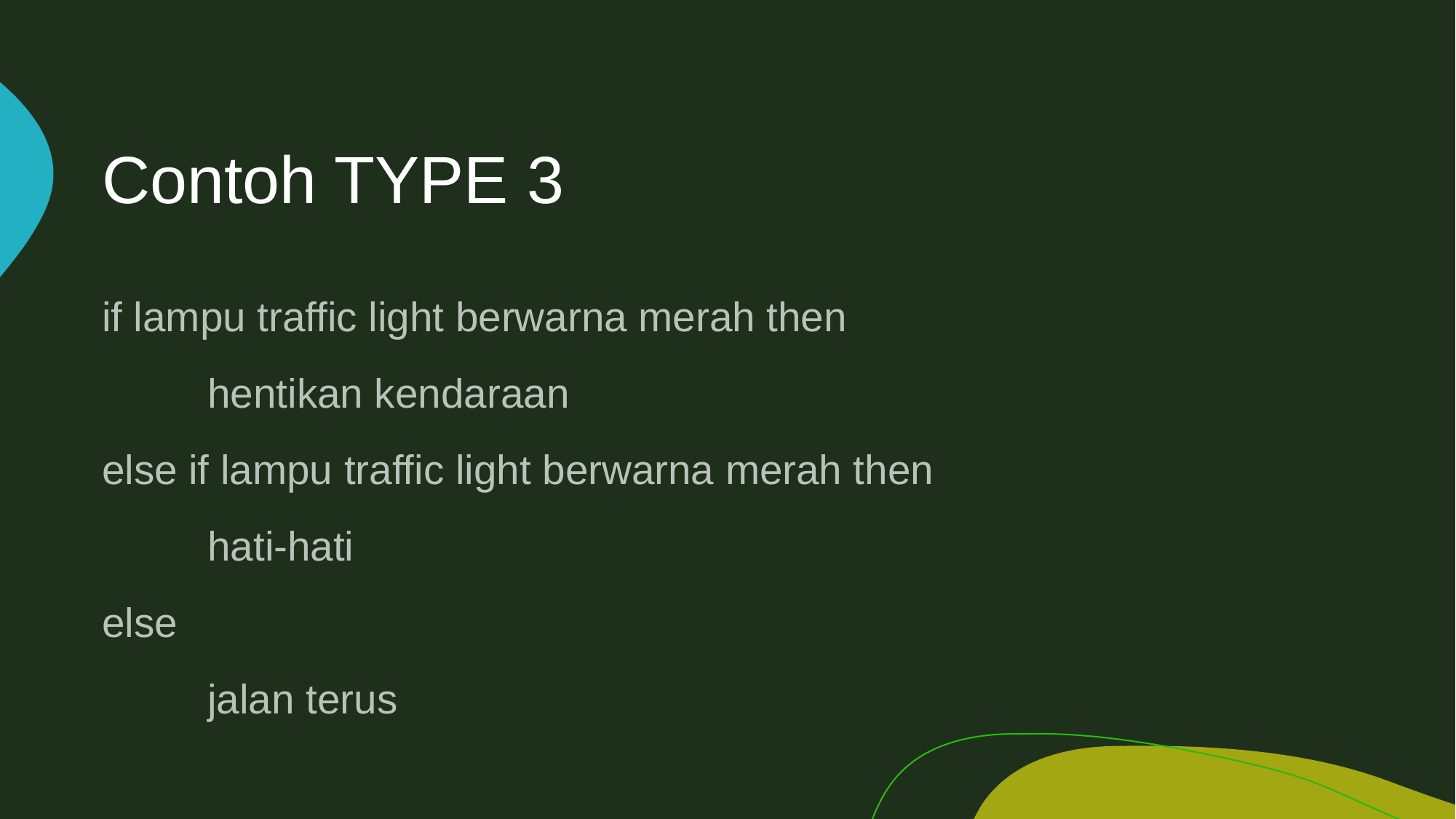

# Contoh TYPE 3
if lampu traffic light berwarna merah then
	hentikan kendaraan
else if lampu traffic light berwarna merah then
	hati-hati
else
	jalan terus